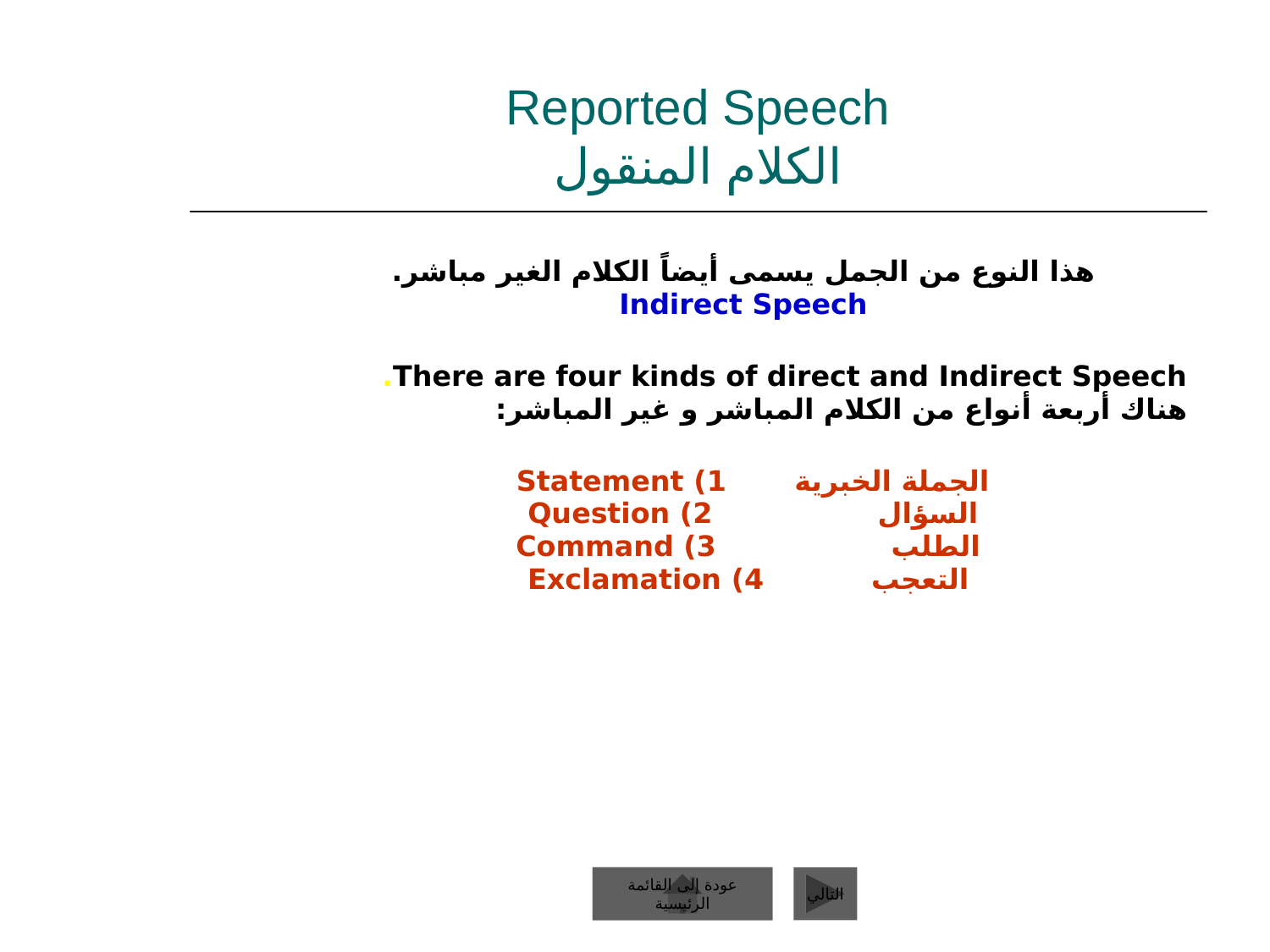

# Reported Speech الكلام المنقول
هذا النوع من الجمل يسمى أيضاً الكلام الغير مباشر.
Indirect Speech

There are four kinds of direct and Indirect Speech.
هناك أربعة أنواع من الكلام المباشر و غير المباشر:

الجملة الخبرية       1) Statement
السؤال                 2) Question
الطلب                  3) Command
التعجب           4) Exclamation

عودة إلى القائمة الرئيسية
عودة إلى القائمة الرئيسية
التالي